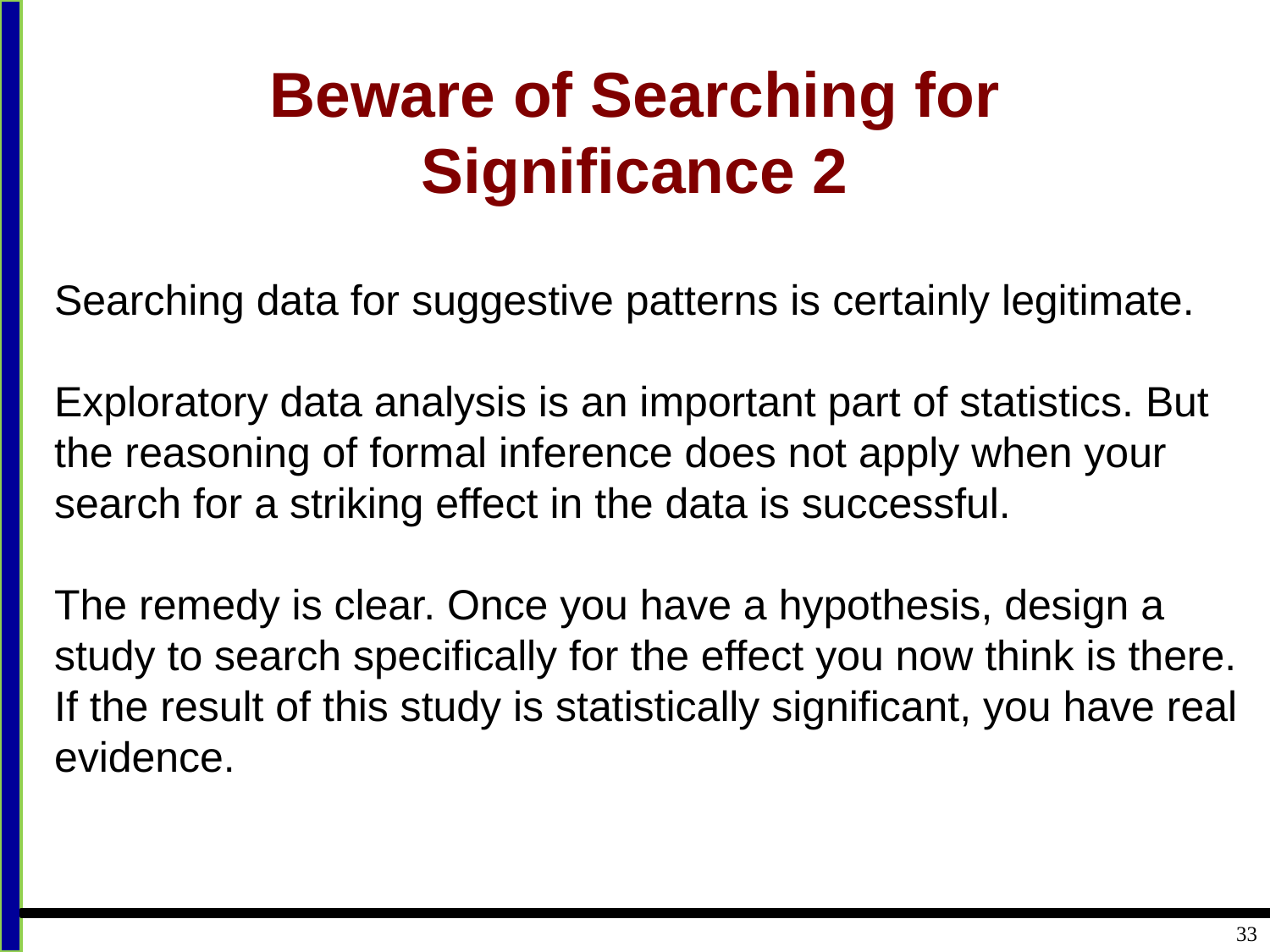

# Beware of Searching for Significance 2
Searching data for suggestive patterns is certainly legitimate.

Exploratory data analysis is an important part of statistics. But the reasoning of formal inference does not apply when your search for a striking effect in the data is successful.

The remedy is clear. Once you have a hypothesis, design a study to search specifically for the effect you now think is there. If the result of this study is statistically significant, you have real evidence.